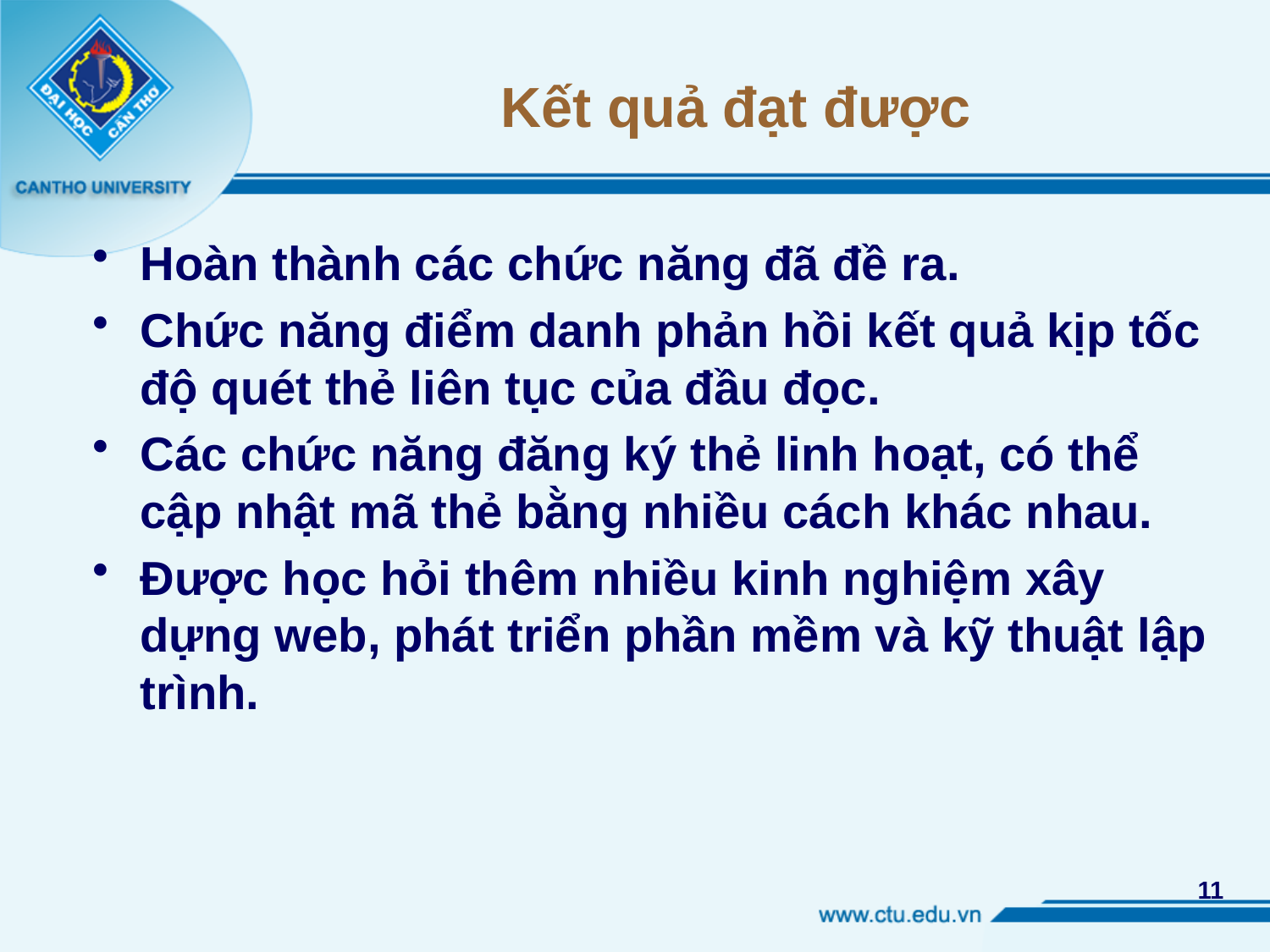

# Kết quả đạt được
Hoàn thành các chức năng đã đề ra.
Chức năng điểm danh phản hồi kết quả kịp tốc độ quét thẻ liên tục của đầu đọc.
Các chức năng đăng ký thẻ linh hoạt, có thể cập nhật mã thẻ bằng nhiều cách khác nhau.
Được học hỏi thêm nhiều kinh nghiệm xây dựng web, phát triển phần mềm và kỹ thuật lập trình.
11